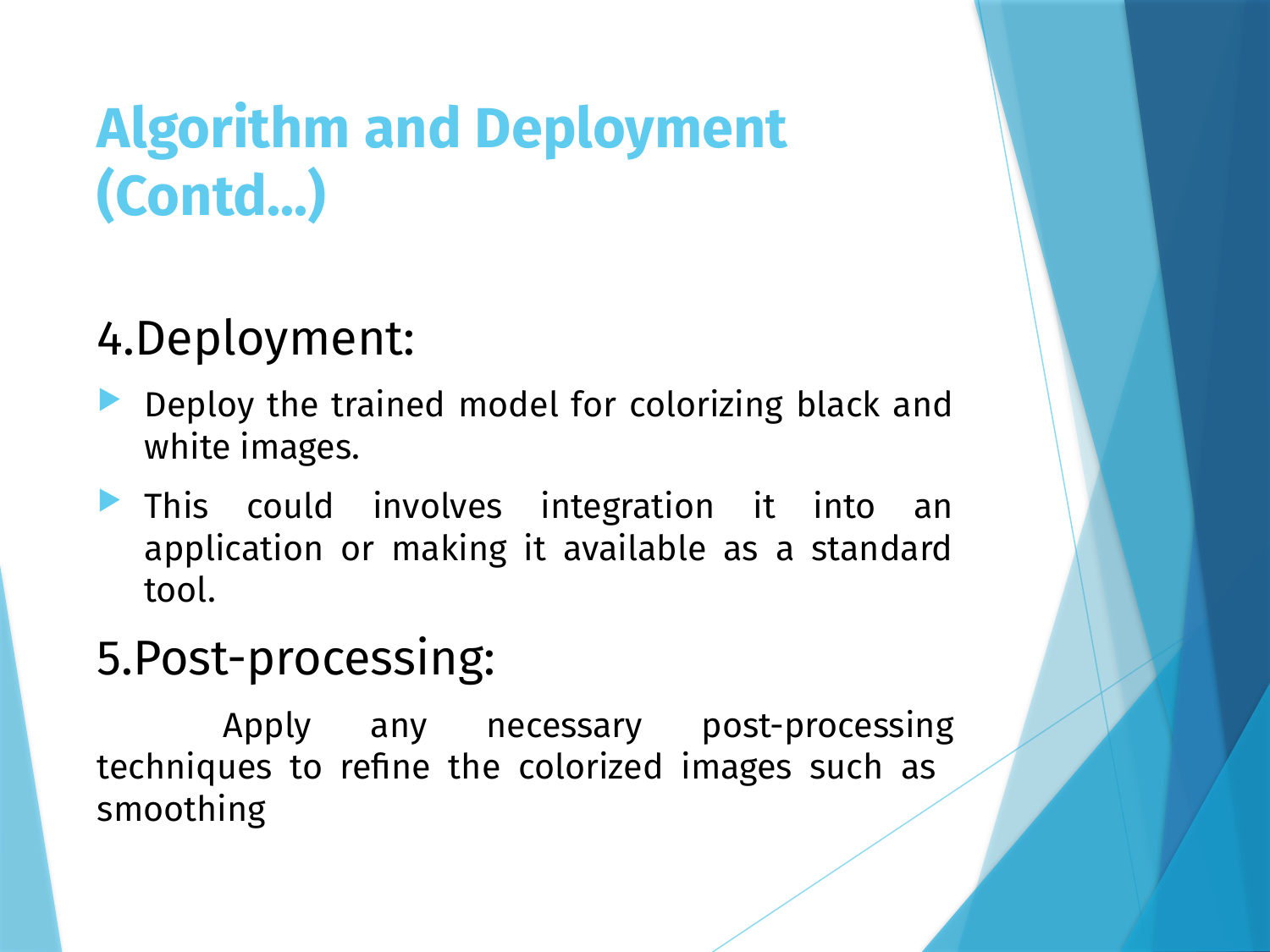

# Algorithm and Deployment (Contd...)
4.Deployment:
	Deploy the trained model for colorizing black and white images.
	This could involves integration it into an application or making it available as a standard tool.
5.Post-processing:
	Apply any necessary post-processing techniques to refine the colorized images such as  smoothing